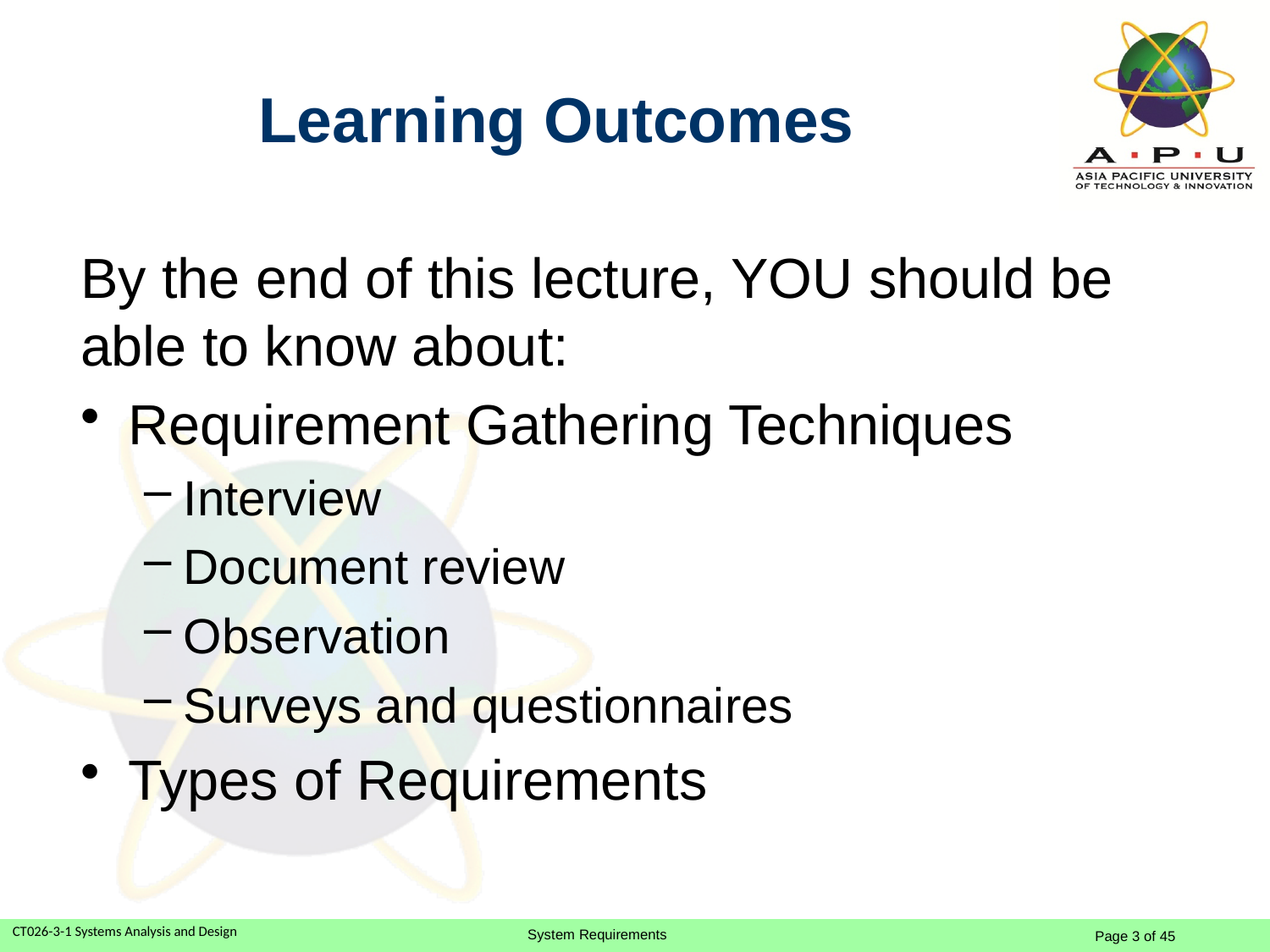

# Learning Outcomes
By the end of this lecture, YOU should be able to know about:
Requirement Gathering Techniques
Interview
Document review
Observation
Surveys and questionnaires
Types of Requirements